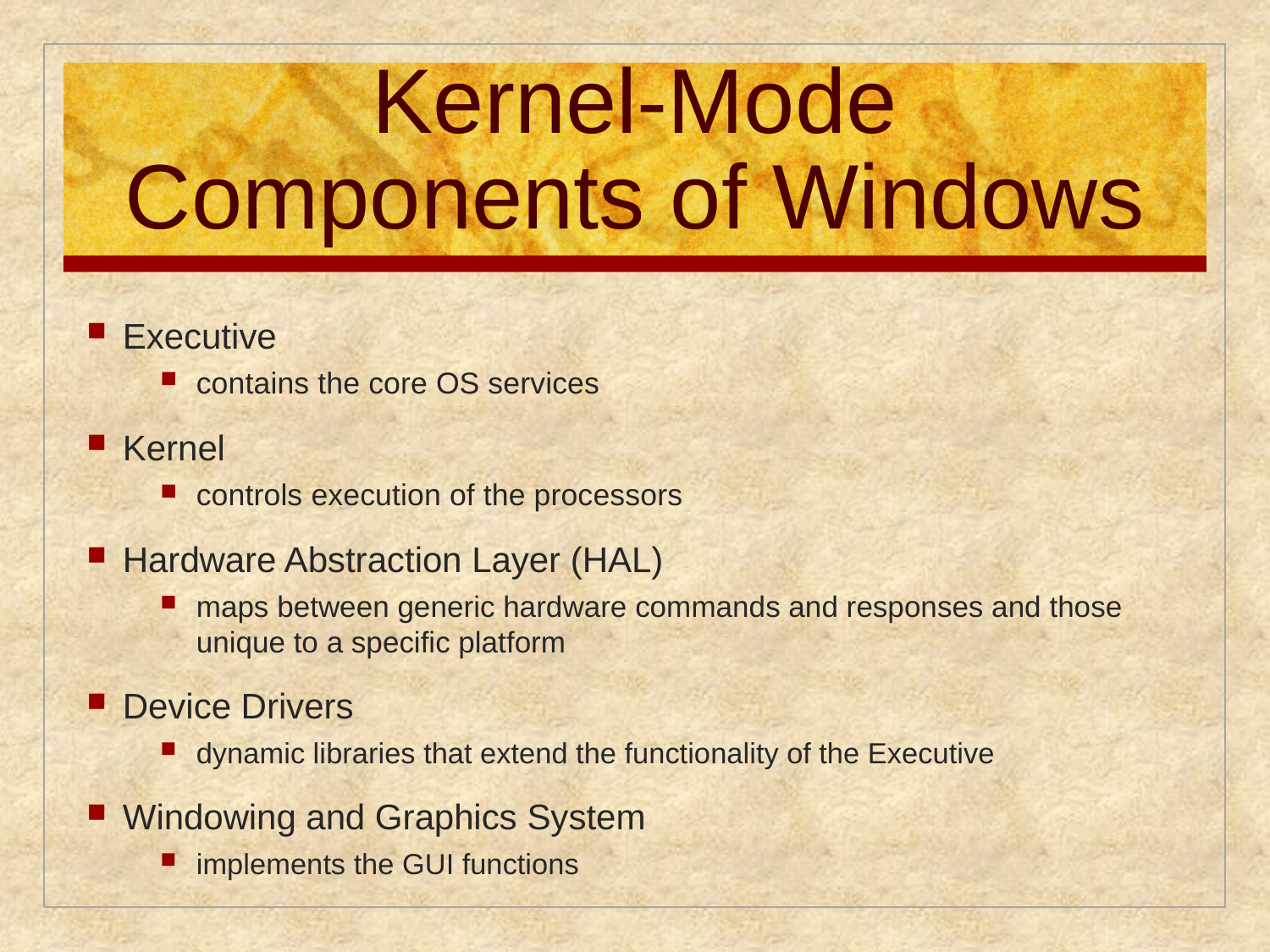

# Kernel-Mode Components of Windows
Executive
contains the core OS services
Kernel
controls execution of the processors
Hardware Abstraction Layer (HAL)
maps between generic hardware commands and responses and those unique to a specific platform
Device Drivers
dynamic libraries that extend the functionality of the Executive
Windowing and Graphics System
implements the GUI functions